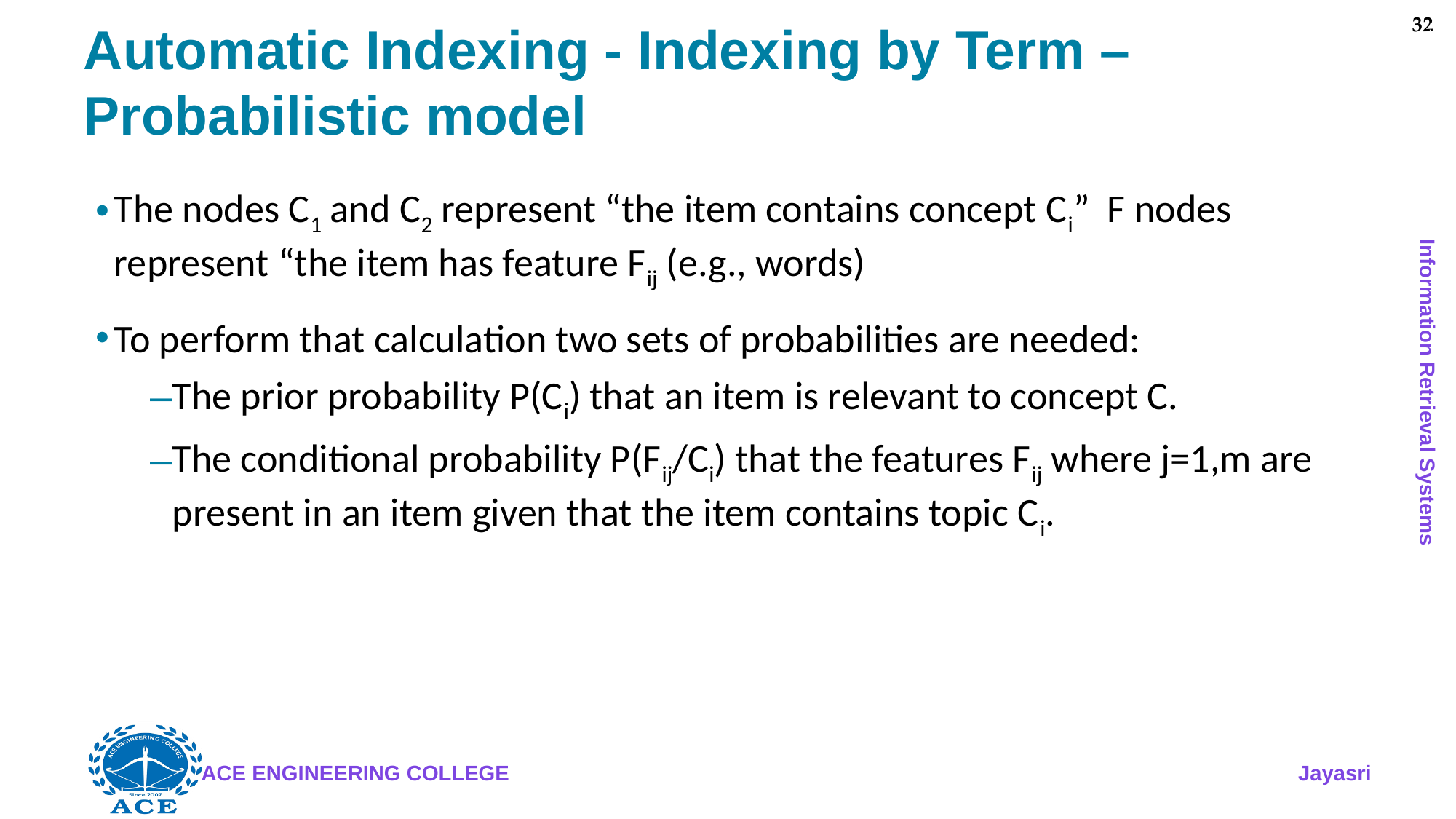

32
# Automatic Indexing - Indexing by Term – Probabilistic model
The nodes C1 and C2 represent “the item contains concept Ci”  F nodes represent “the item has feature Fij (e.g., words)
To perform that calculation two sets of probabilities are needed:
The prior probability P(Ci) that an item is relevant to concept C.
The conditional probability P(Fij/Ci) that the features Fij where j=1,m are present in an item given that the item contains topic Ci.